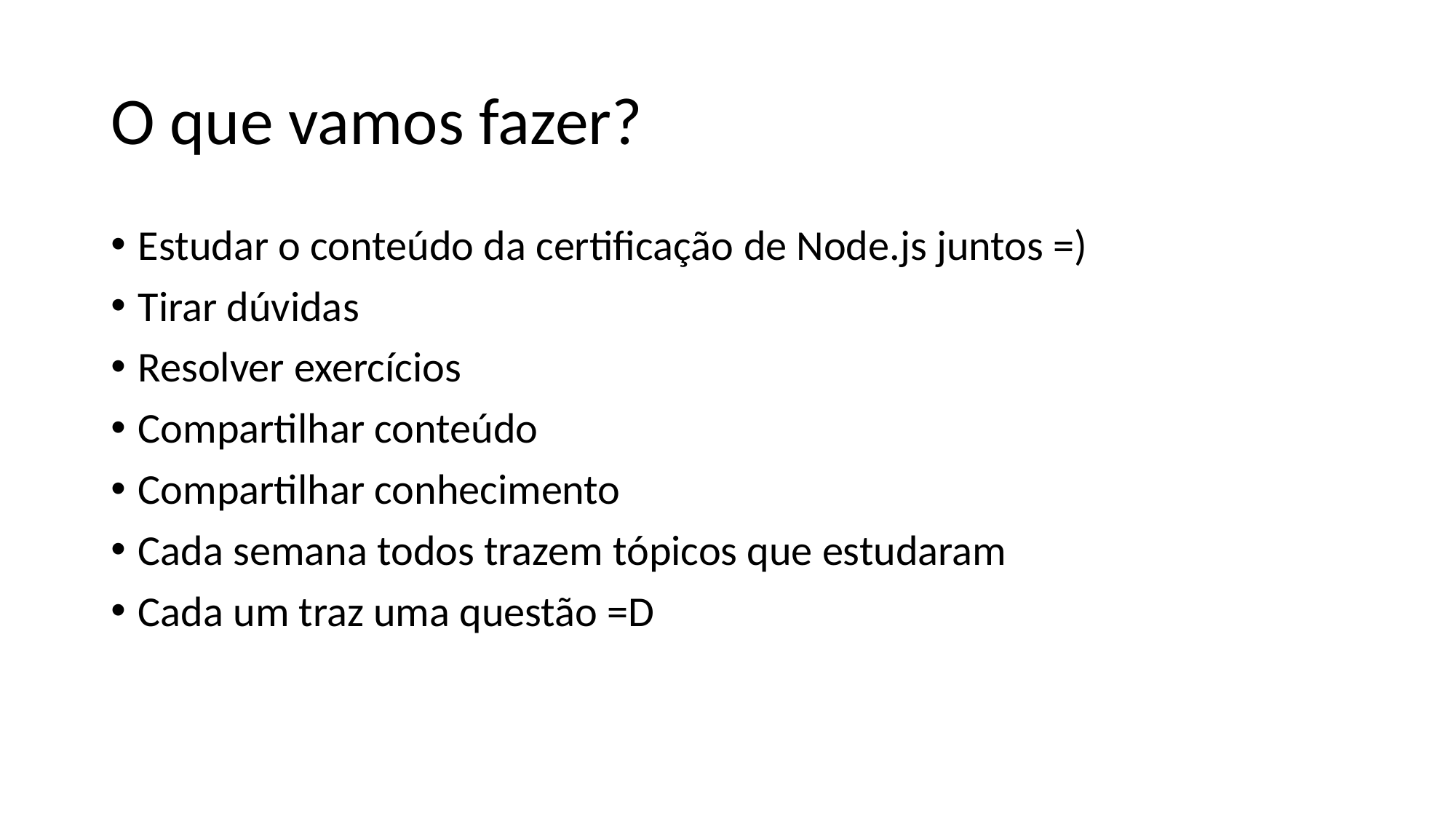

# O que vamos fazer?
Estudar o conteúdo da certificação de Node.js juntos =)
Tirar dúvidas
Resolver exercícios
Compartilhar conteúdo
Compartilhar conhecimento
Cada semana todos trazem tópicos que estudaram
Cada um traz uma questão =D